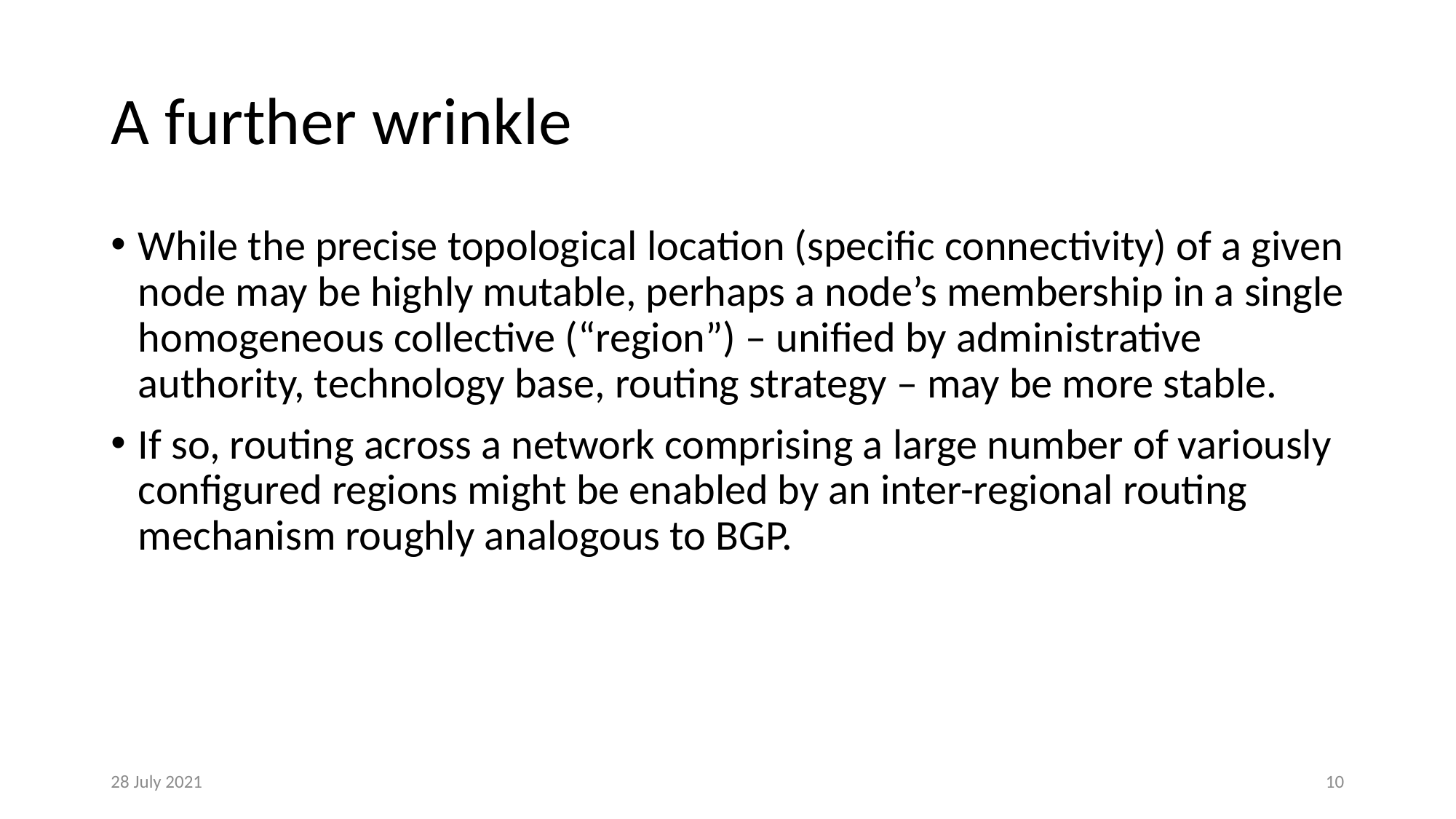

# A further wrinkle
While the precise topological location (specific connectivity) of a given node may be highly mutable, perhaps a node’s membership in a single homogeneous collective (“region”) – unified by administrative authority, technology base, routing strategy – may be more stable.
If so, routing across a network comprising a large number of variously configured regions might be enabled by an inter-regional routing mechanism roughly analogous to BGP.
28 July 2021
10